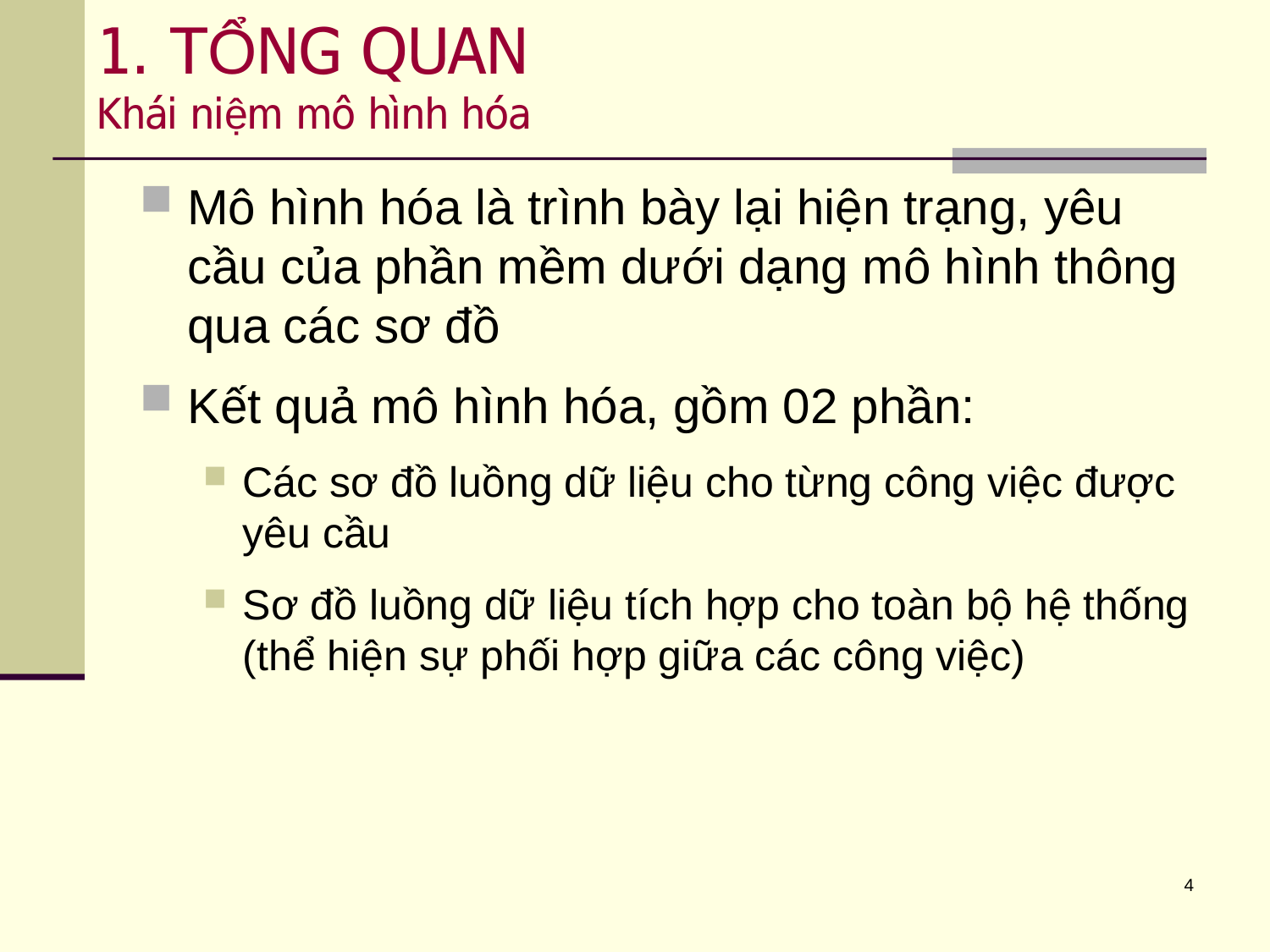

# 1. TỔNG QUAN Khái niệm mô hình hóa
Mô hình hóa là trình bày lại hiện trạng, yêu cầu của phần mềm dưới dạng mô hình thông qua các sơ đồ
Kết quả mô hình hóa, gồm 02 phần:
Các sơ đồ luồng dữ liệu cho từng công việc được yêu cầu
Sơ đồ luồng dữ liệu tích hợp cho toàn bộ hệ thống (thể hiện sự phối hợp giữa các công việc)
4